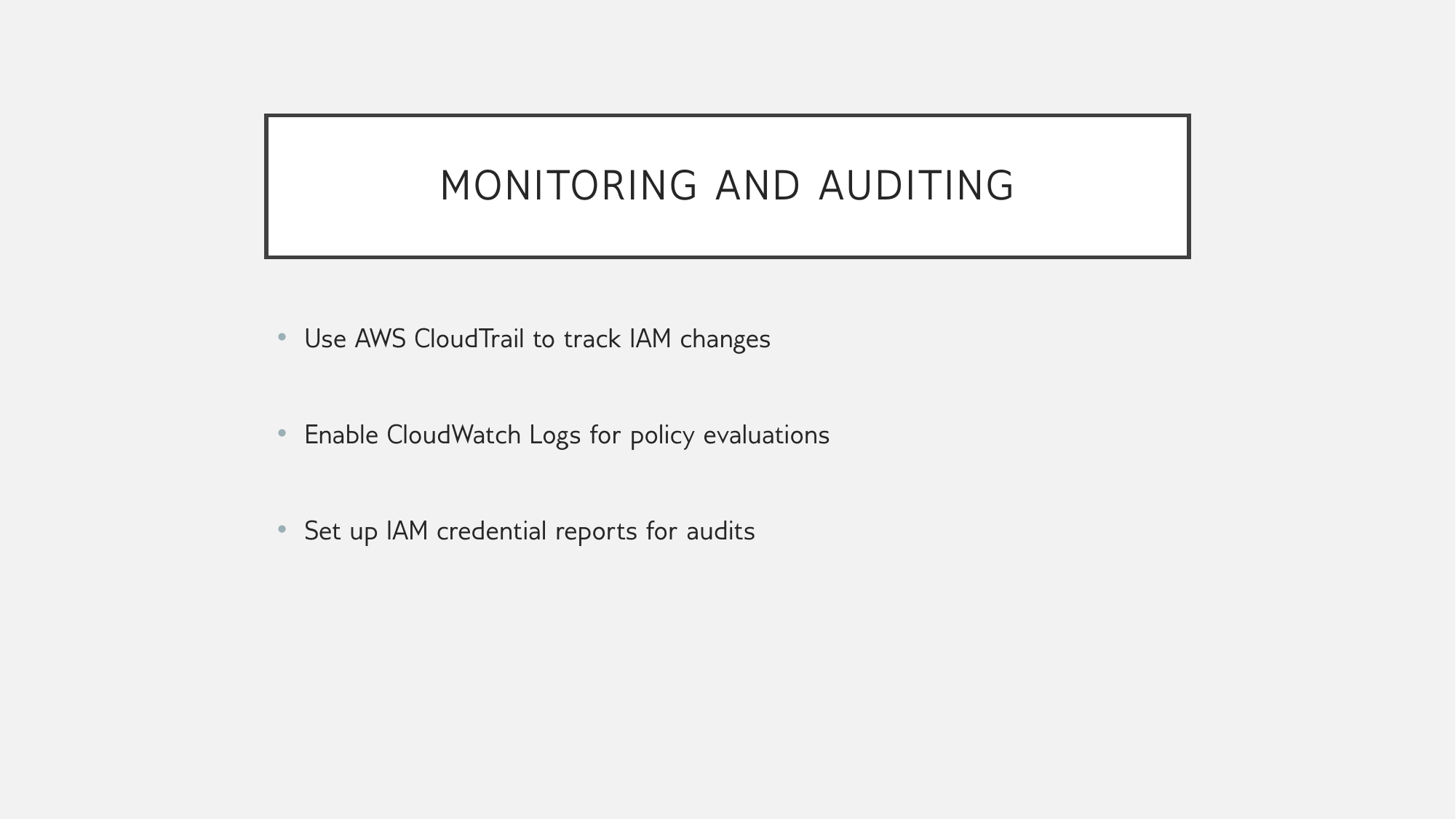

# Monitoring and Auditing
Use AWS CloudTrail to track IAM changes

Enable CloudWatch Logs for policy evaluations

Set up IAM credential reports for audits